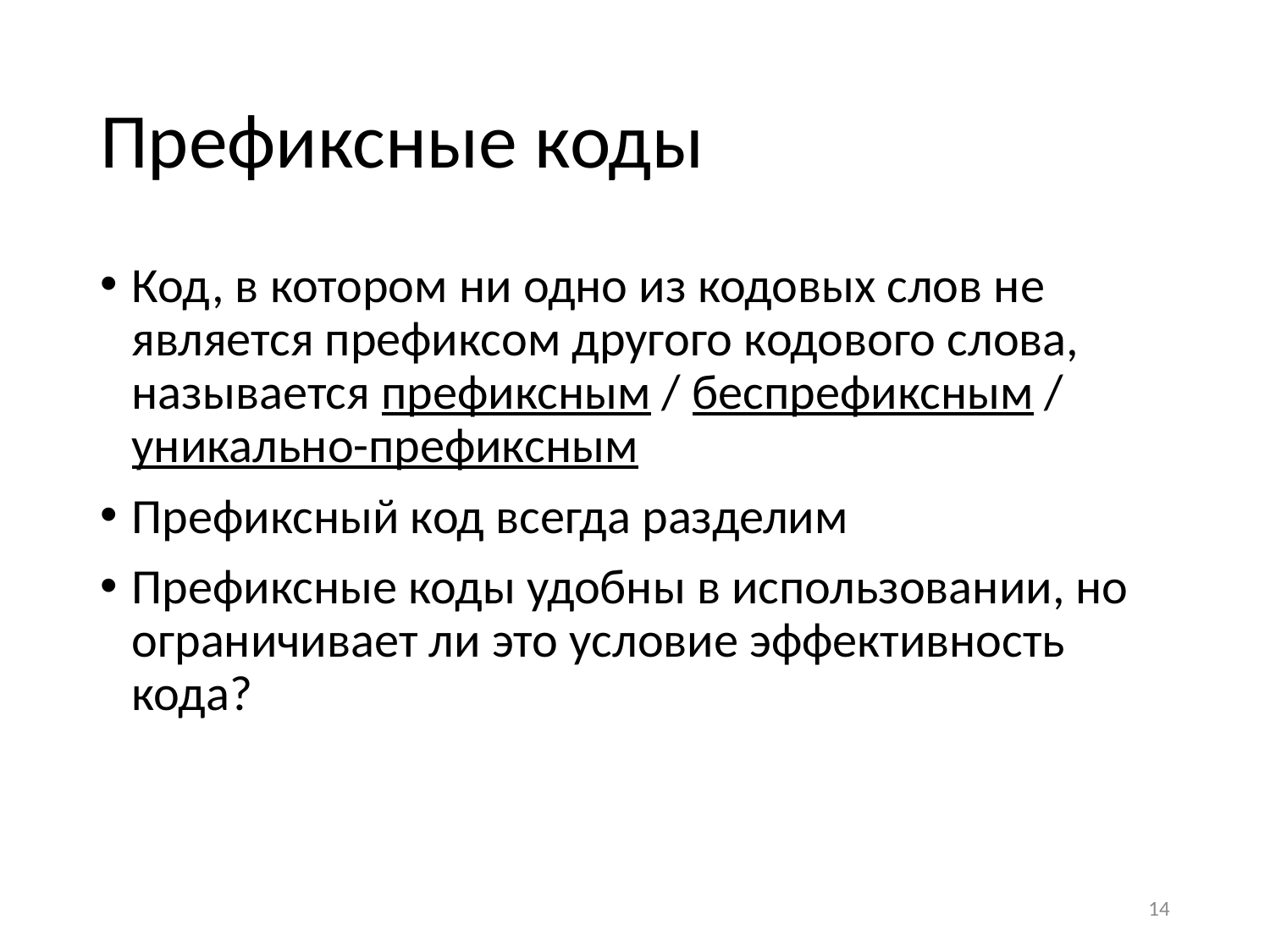

# Префиксные коды
Код, в котором ни одно из кодовых слов не является префиксом другого кодового слова, называется префиксным / беспрефиксным / уникально-префиксным
Префиксный код всегда разделим
Префиксные коды удобны в использовании, но ограничивает ли это условие эффективность кода?
14